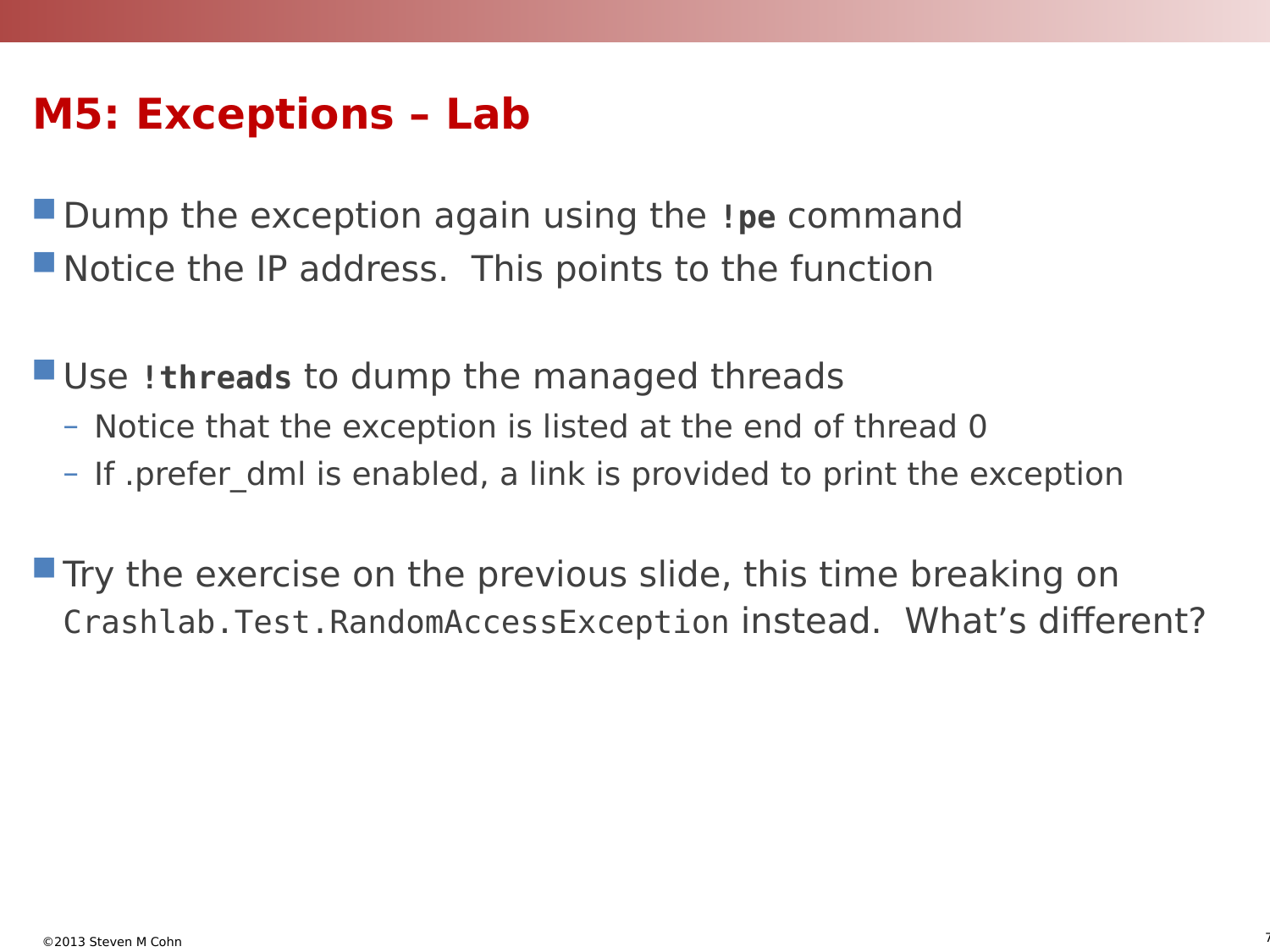

# M5: Exceptions – Lab
Dump the exception again using the !pe command
Notice the IP address.  This points to the function

Use !threads to dump the managed threads
Notice that the exception is listed at the end of thread 0
If .prefer_dml is enabled, a link is provided to print the exception

Try the exercise on the previous slide, this time breaking on Crashlab.Test.RandomAccessException instead.  What’s different?